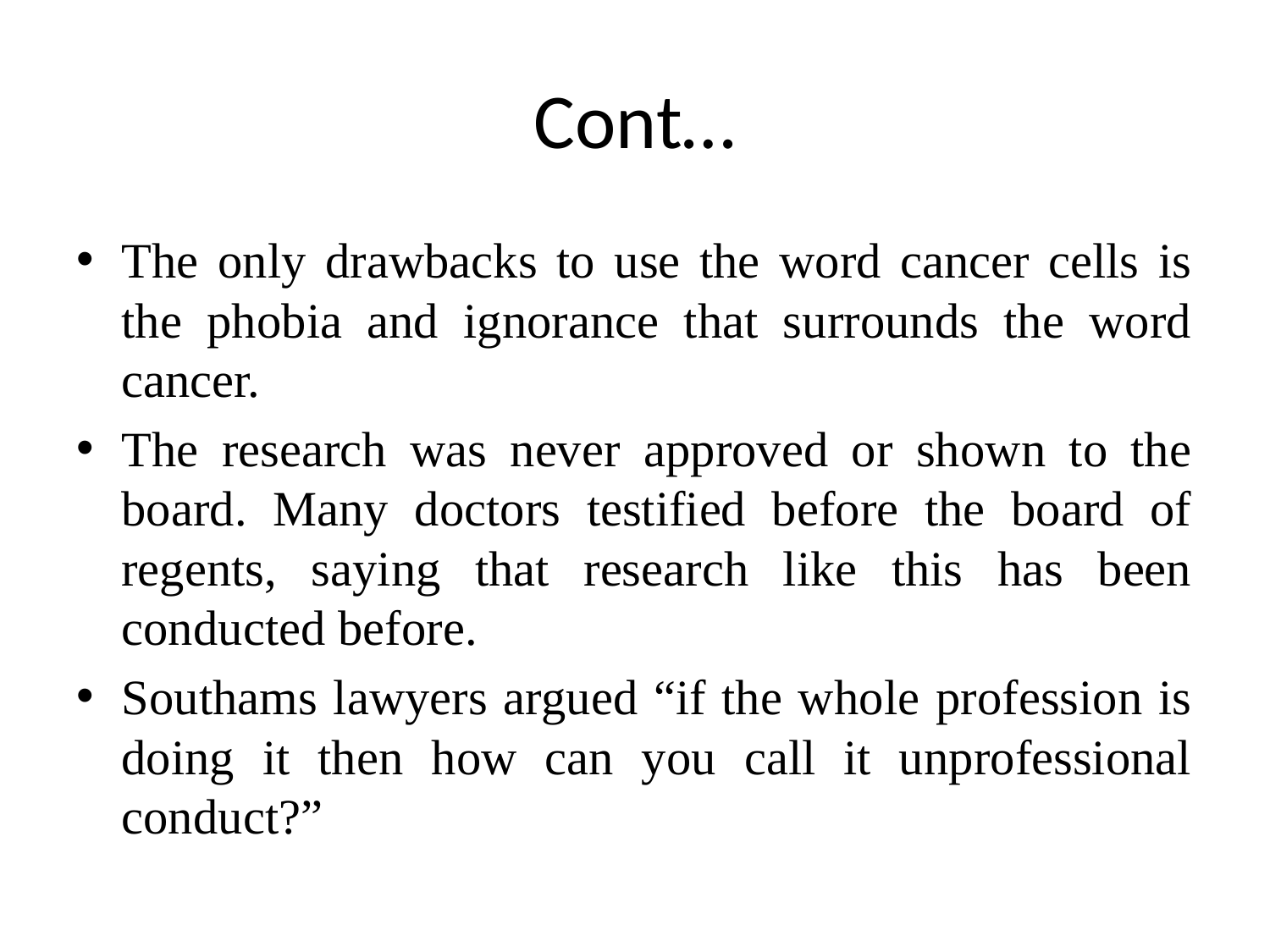

# Cont…
The only drawbacks to use the word cancer cells is the phobia and ignorance that surrounds the word cancer.
The research was never approved or shown to the board. Many doctors testified before the board of regents, saying that research like this has been conducted before.
Southams lawyers argued “if the whole profession is doing it then how can you call it unprofessional conduct?”